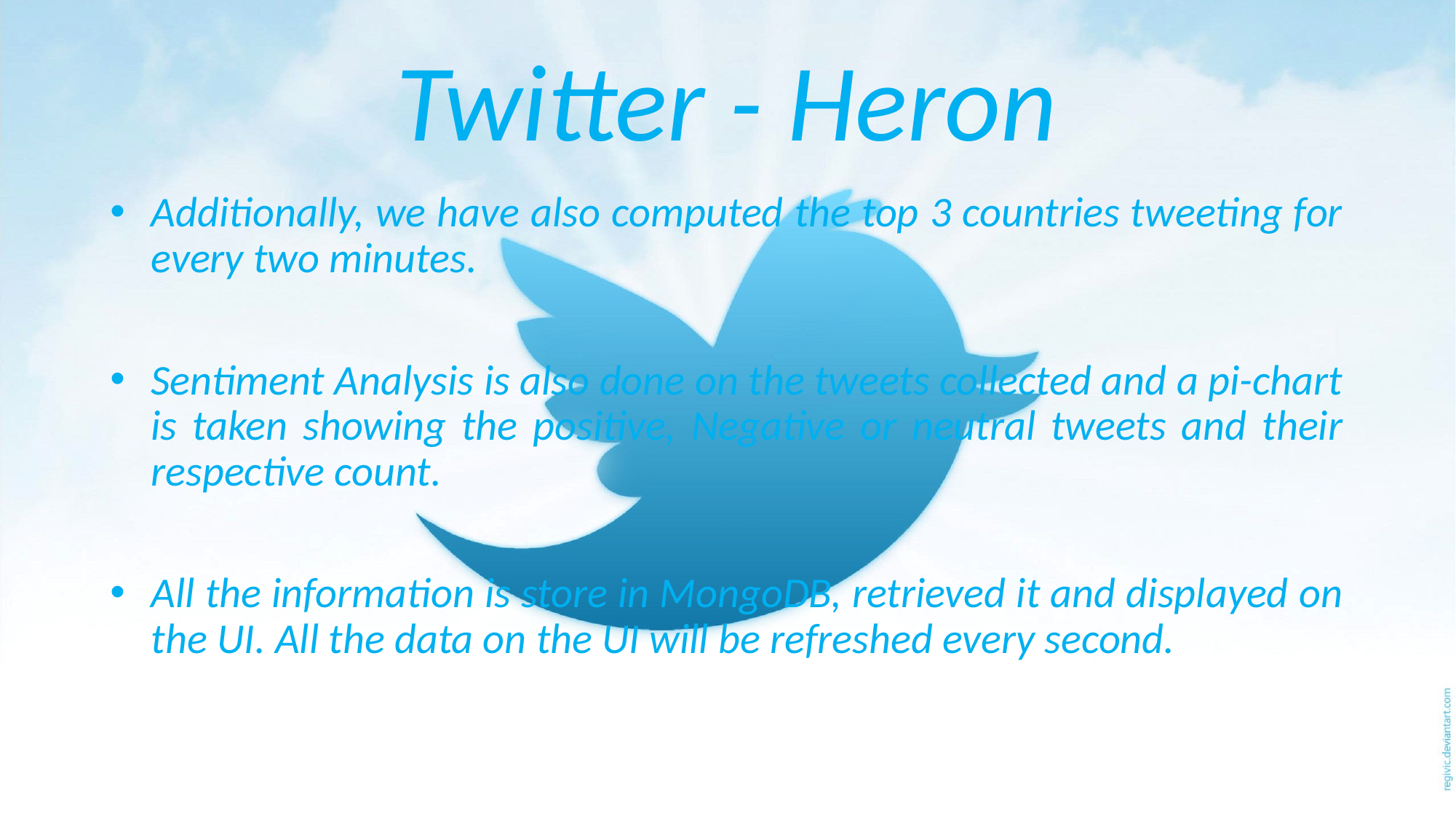

# Twitter - Heron
Additionally, we have also computed the top 3 countries tweeting for every two minutes.

Sentiment Analysis is also done on the tweets collected and a pi-chart is taken showing the positive, Negative or neutral tweets and their respective count.

All the information is store in MongoDB, retrieved it and displayed on the UI. All the data on the UI will be refreshed every second.